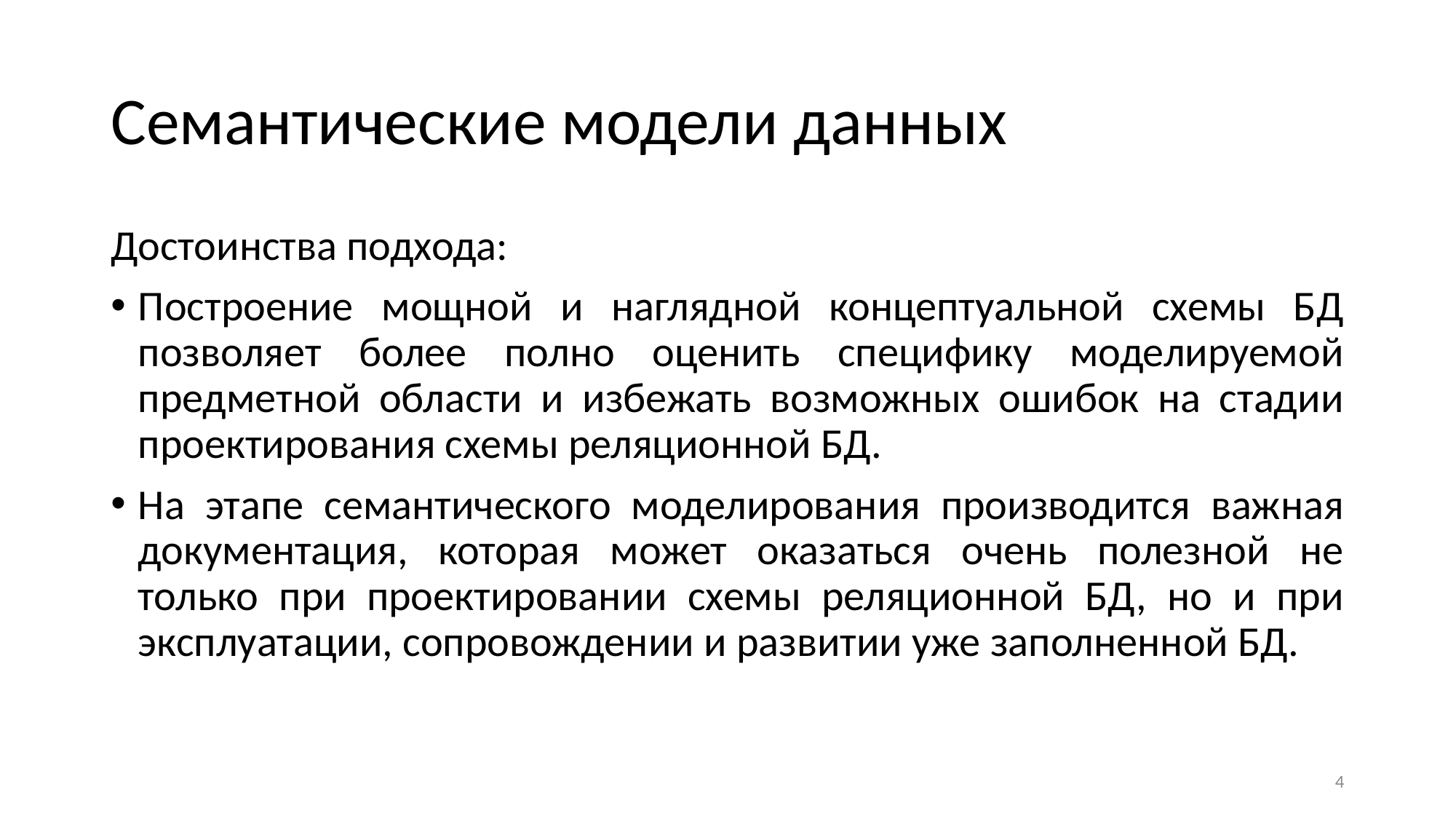

# Семантические модели данных
Достоинства подхода:
Построение мощной и наглядной концептуальной схемы БД позволяет более полно оценить специфику моделируемой предметной области и избежать возможных ошибок на стадии проектирования схемы реляционной БД.
На этапе семантического моделирования производится важная документация, которая может оказаться очень полезной не только при проектировании схемы реляционной БД, но и при эксплуатации, сопровождении и развитии уже заполненной БД.
4